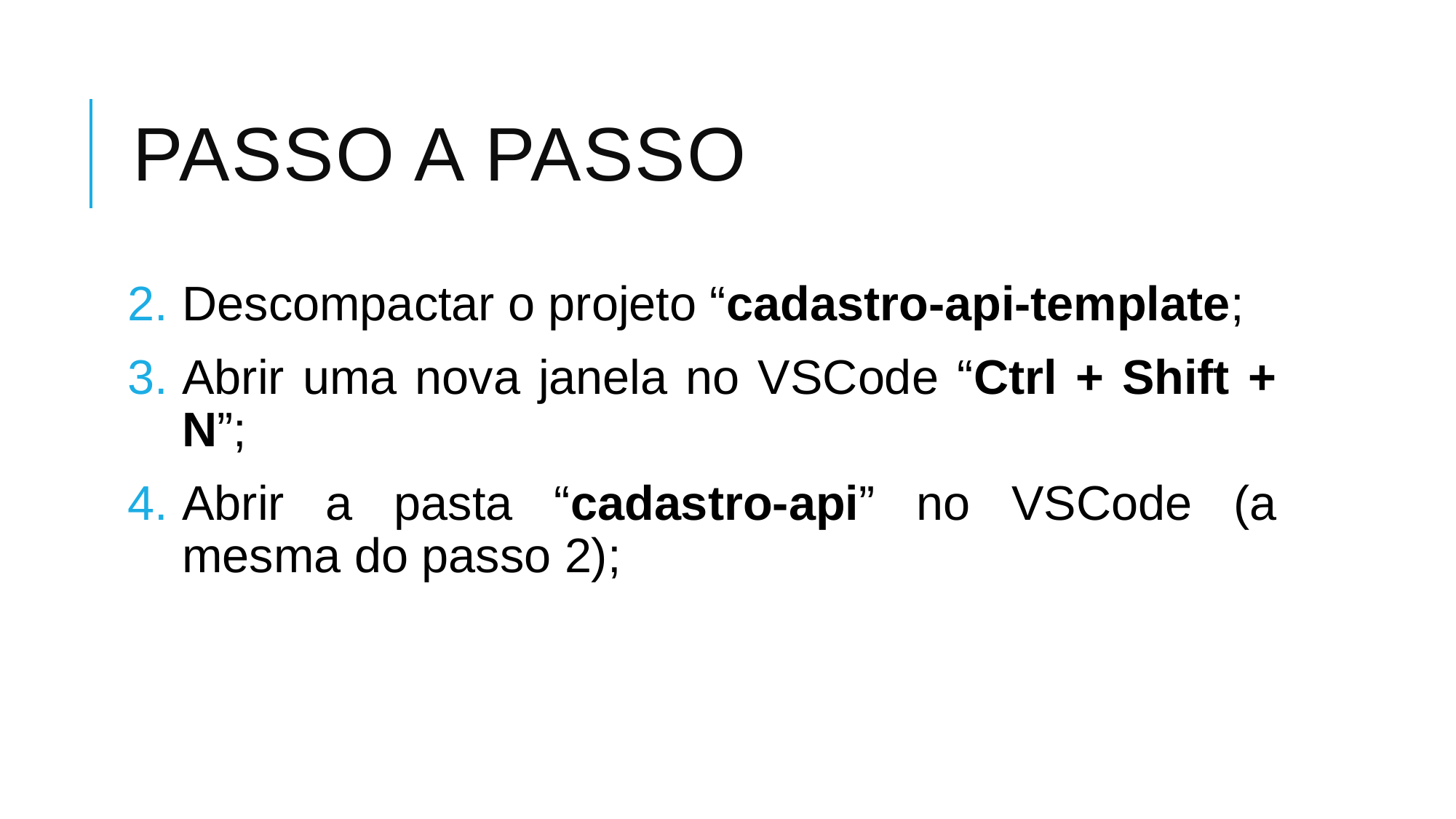

# Passo a passo
Descompactar o projeto “cadastro-api-template;
Abrir uma nova janela no VSCode “Ctrl + Shift + N”;
Abrir a pasta “cadastro-api” no VSCode (a mesma do passo 2);